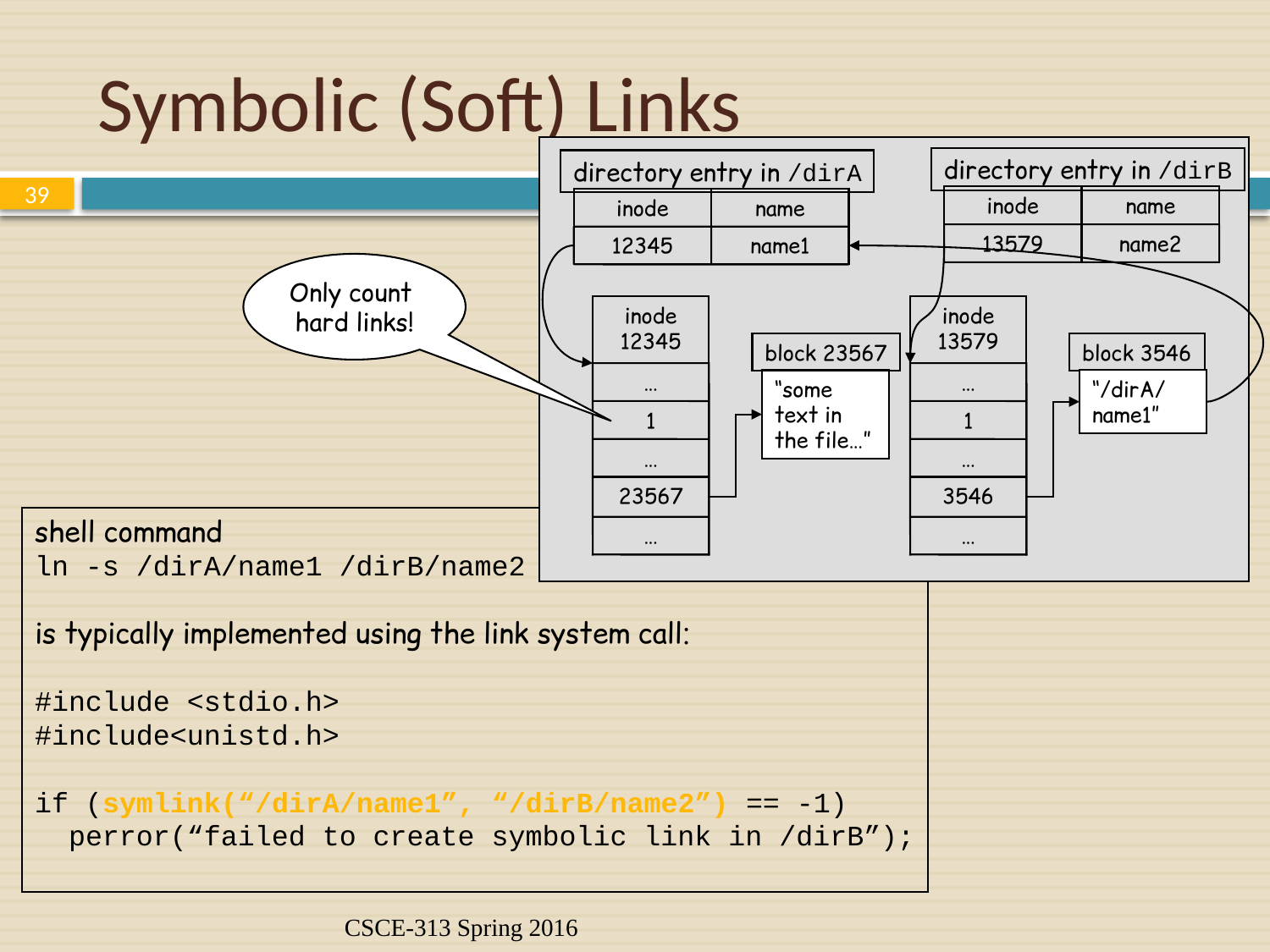

# Symbolic (Soft) Links

directory entry in /dirB
directory entry in /dirA
39
inode
name
inode
name
13579

name2

12345

name1

Only count
hard links!

inode 12345
inode 13579
block 23567
block 3546
…

…

“some text in the file…”
“/dirA/name1”
1

1

…

…

23567

3546

shell command
ln -s /dirA/name1 /dirB/name2

is typically implemented using the link system call:

#include <stdio.h>
#include<unistd.h>

if (symlink(“/dirA/name1”, “/dirB/name2”) == -1)
  perror(“failed to create symbolic link in /dirB”);

…

…

CSCE-313 Spring 2016